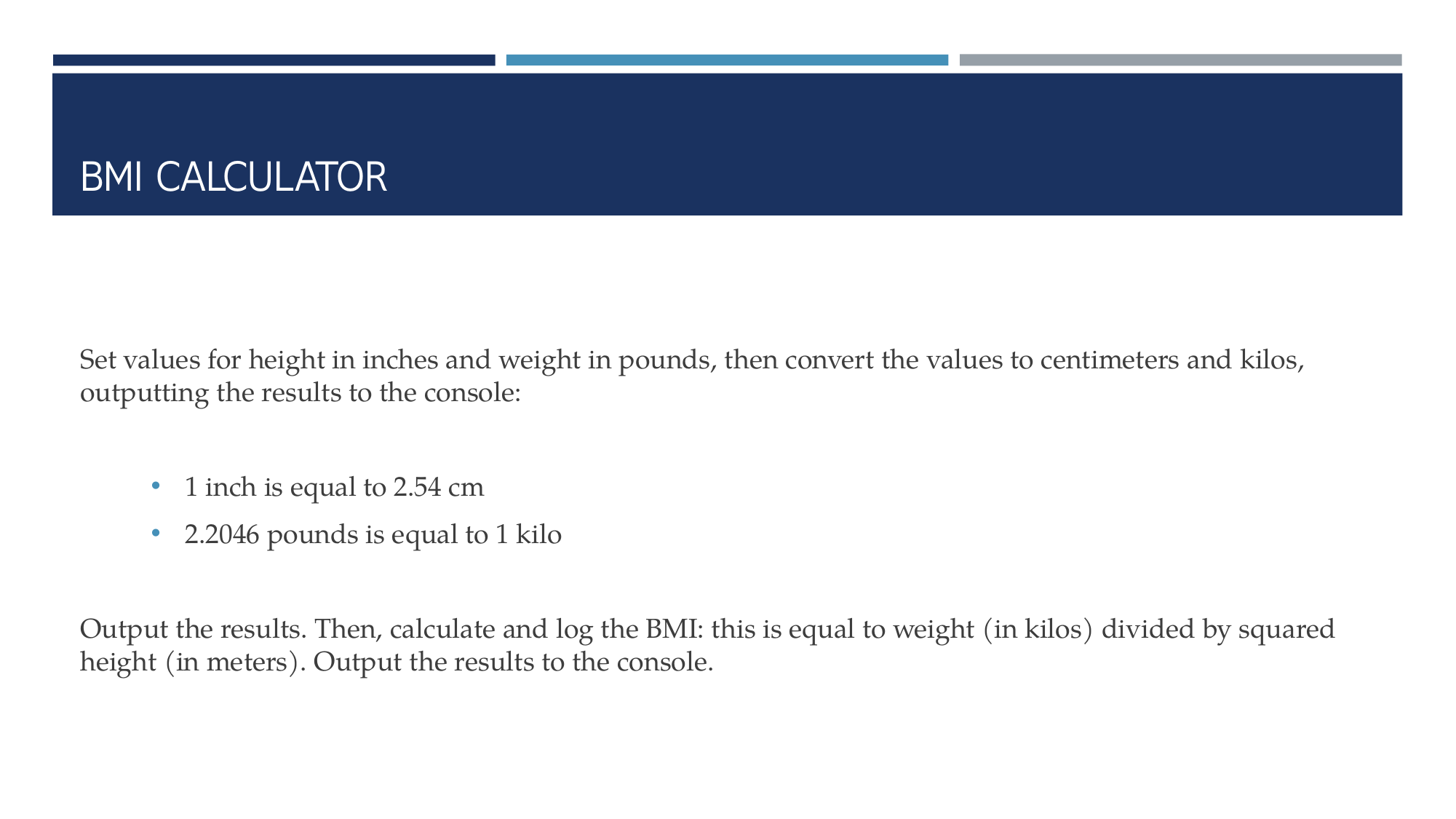

# BMI CALCULATOR
Set values for height in inches and weight in pounds, then convert the values to centimeters and kilos, outputting the results to the console:

1 inch is equal to 2.54 cm
2.2046 pounds is equal to 1 kilo

Output the results. Then, calculate and log the BMI: this is equal to weight (in kilos) divided by squared height (in meters). Output the results to the console.